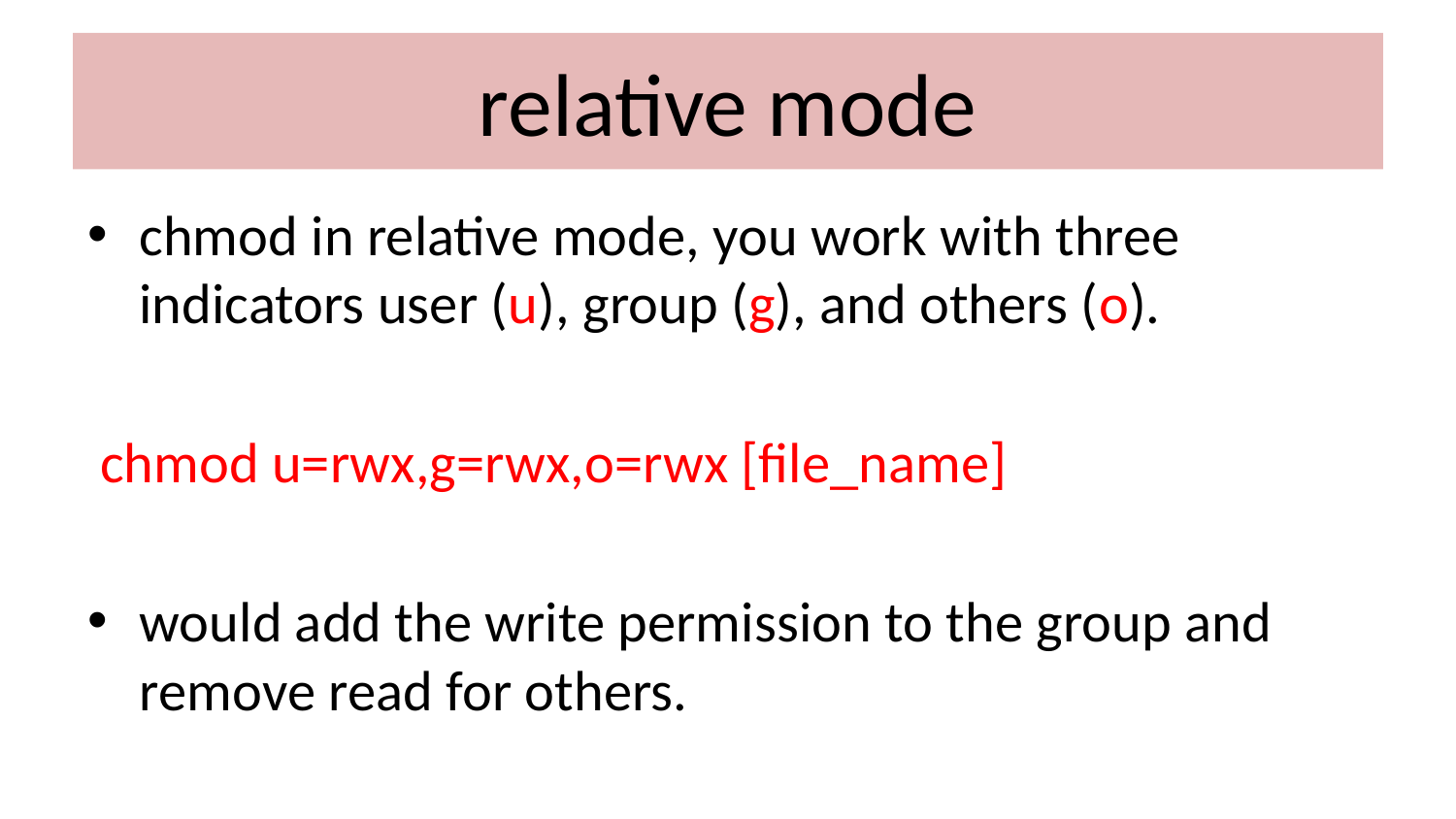

# relative mode
chmod in relative mode, you work with three indicators user (u), group (g), and others (o).

 chmod u=rwx,g=rwx,o=rwx [file_name]

would add the write permission to the group and remove read for others.